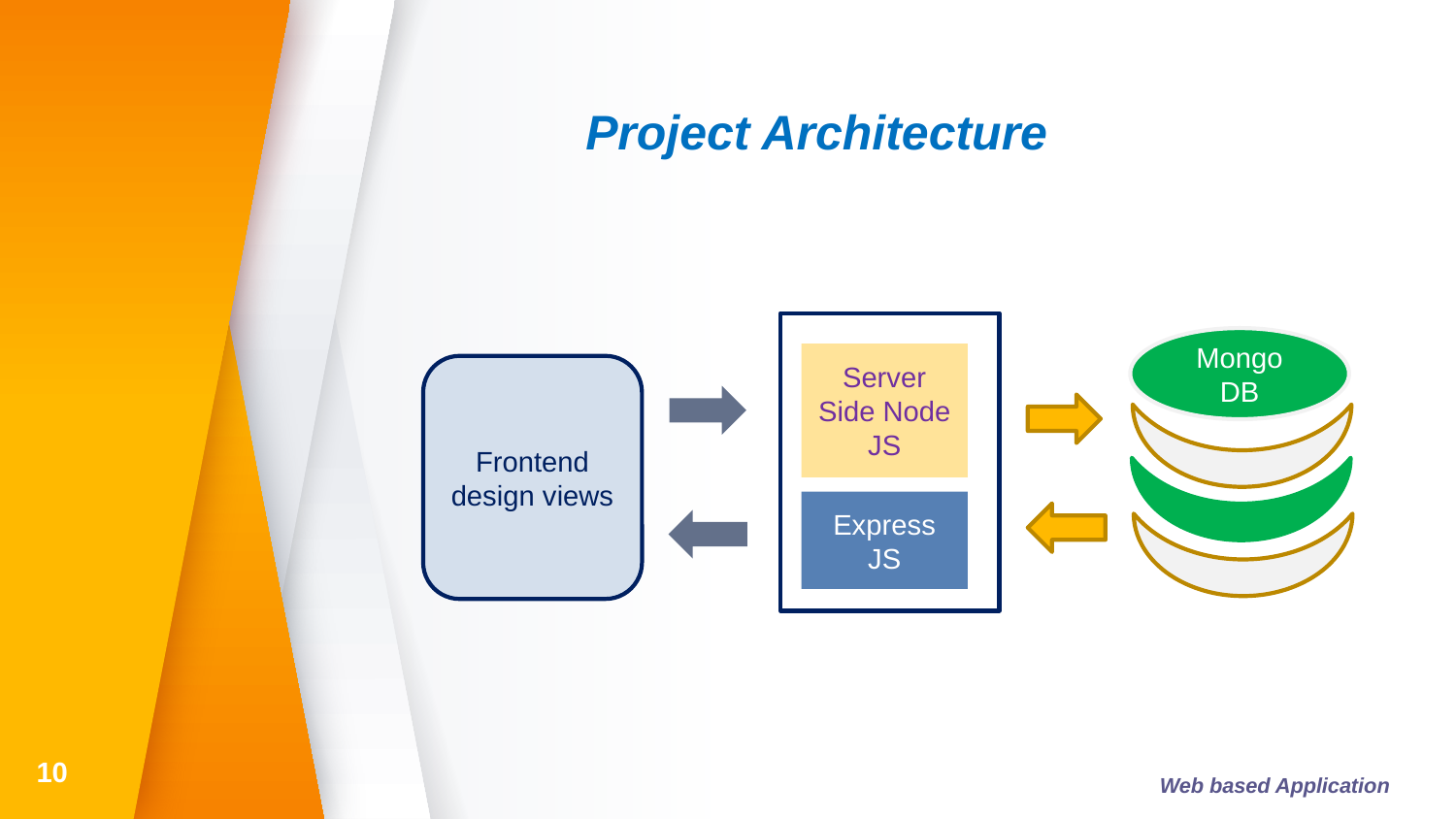

Project Architecture

Mongo DB

Server Side Node JS
Frontend design views

Express JS

10
Web based Application